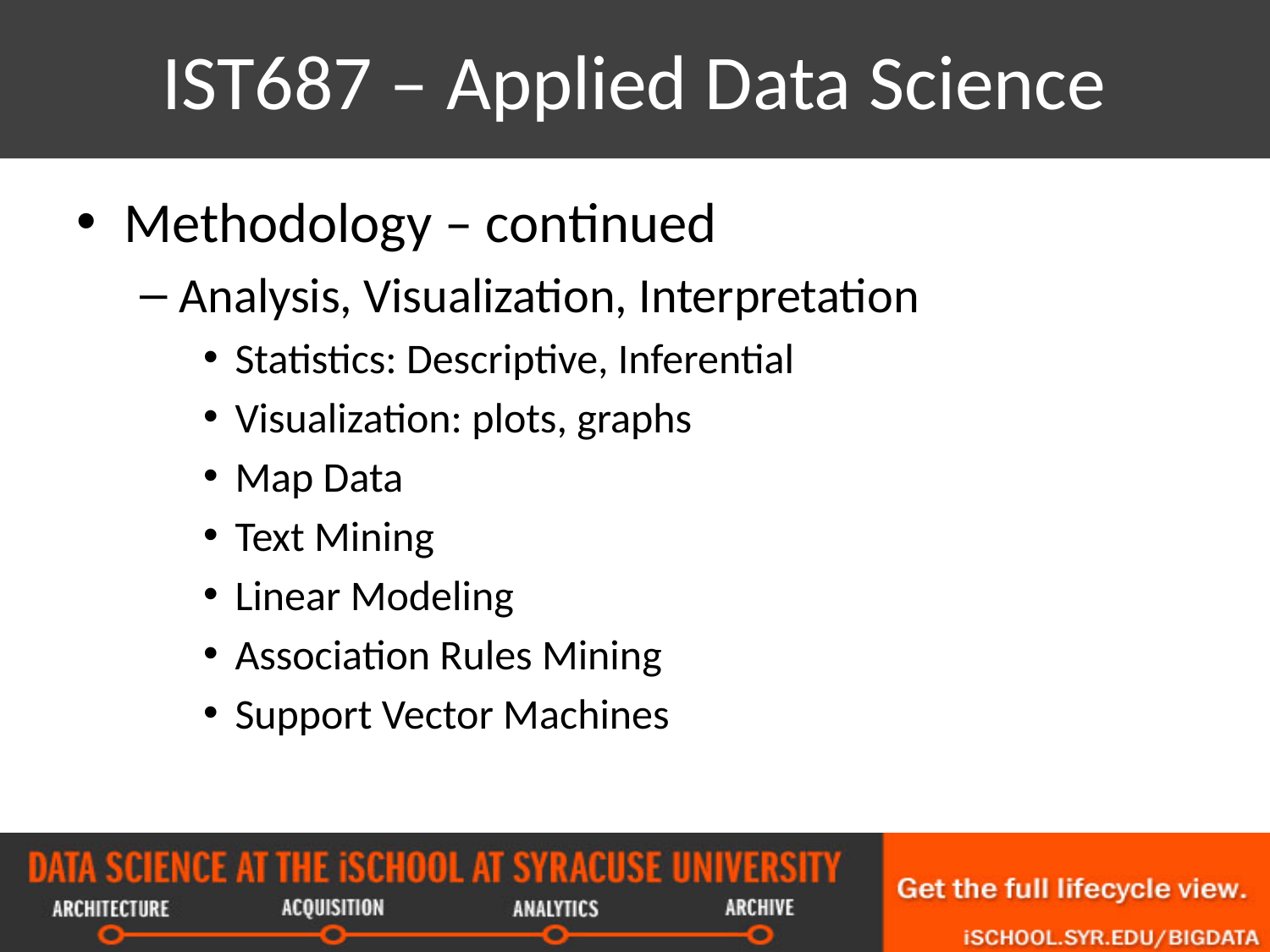

# IST687 – Applied Data Science
Methodology – continued
Analysis, Visualization, Interpretation
Statistics: Descriptive, Inferential
Visualization: plots, graphs
Map Data
Text Mining
Linear Modeling
Association Rules Mining
Support Vector Machines